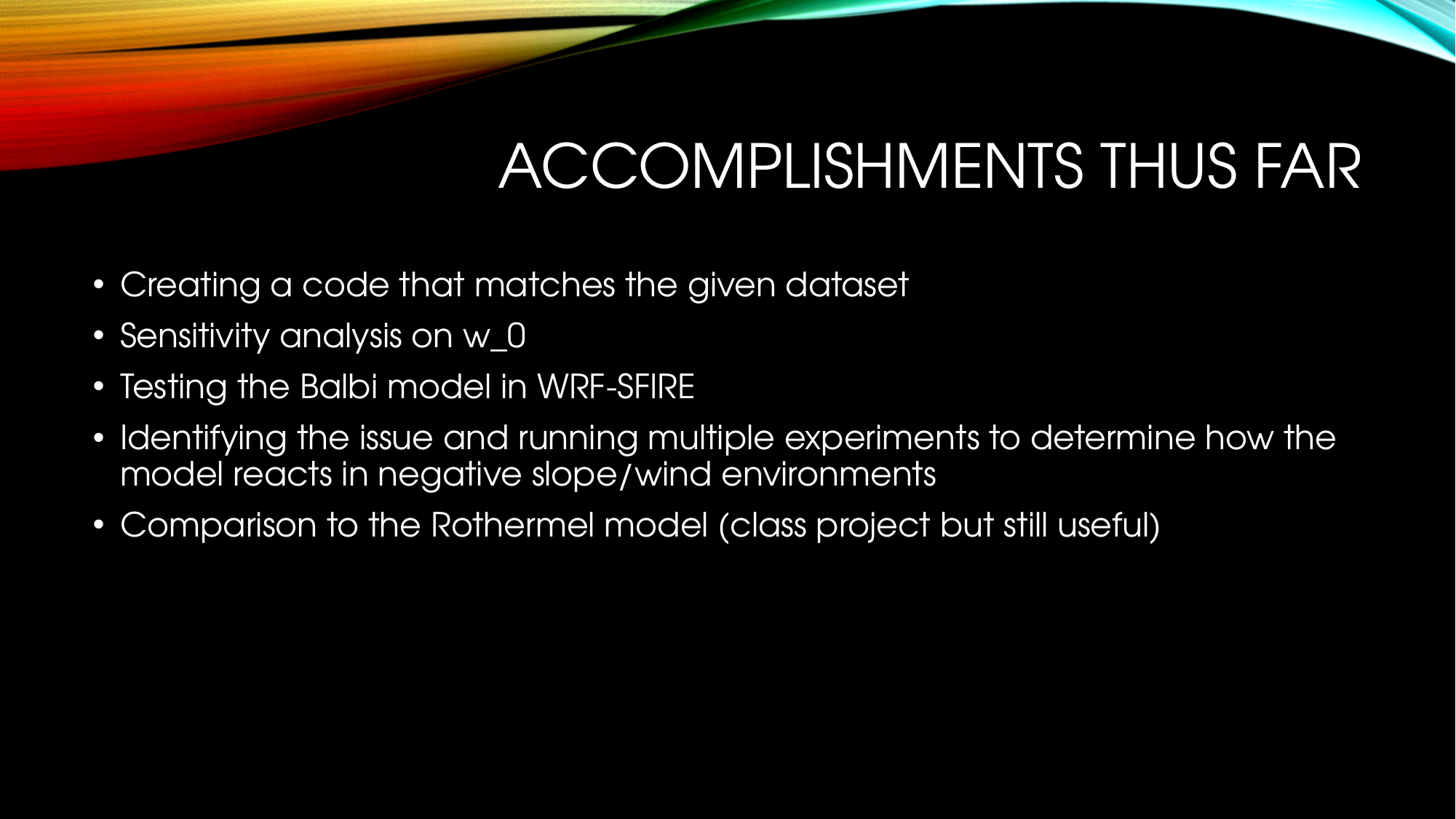

# Accomplishments thus far
Creating a code that matches the given dataset
Sensitivity analysis on w_0
Testing the Balbi model in WRF-SFIRE
Identifying the issue and running multiple experiments to determine how the model reacts in negative slope/wind environments
Comparison to the Rothermel model (class project but still useful)